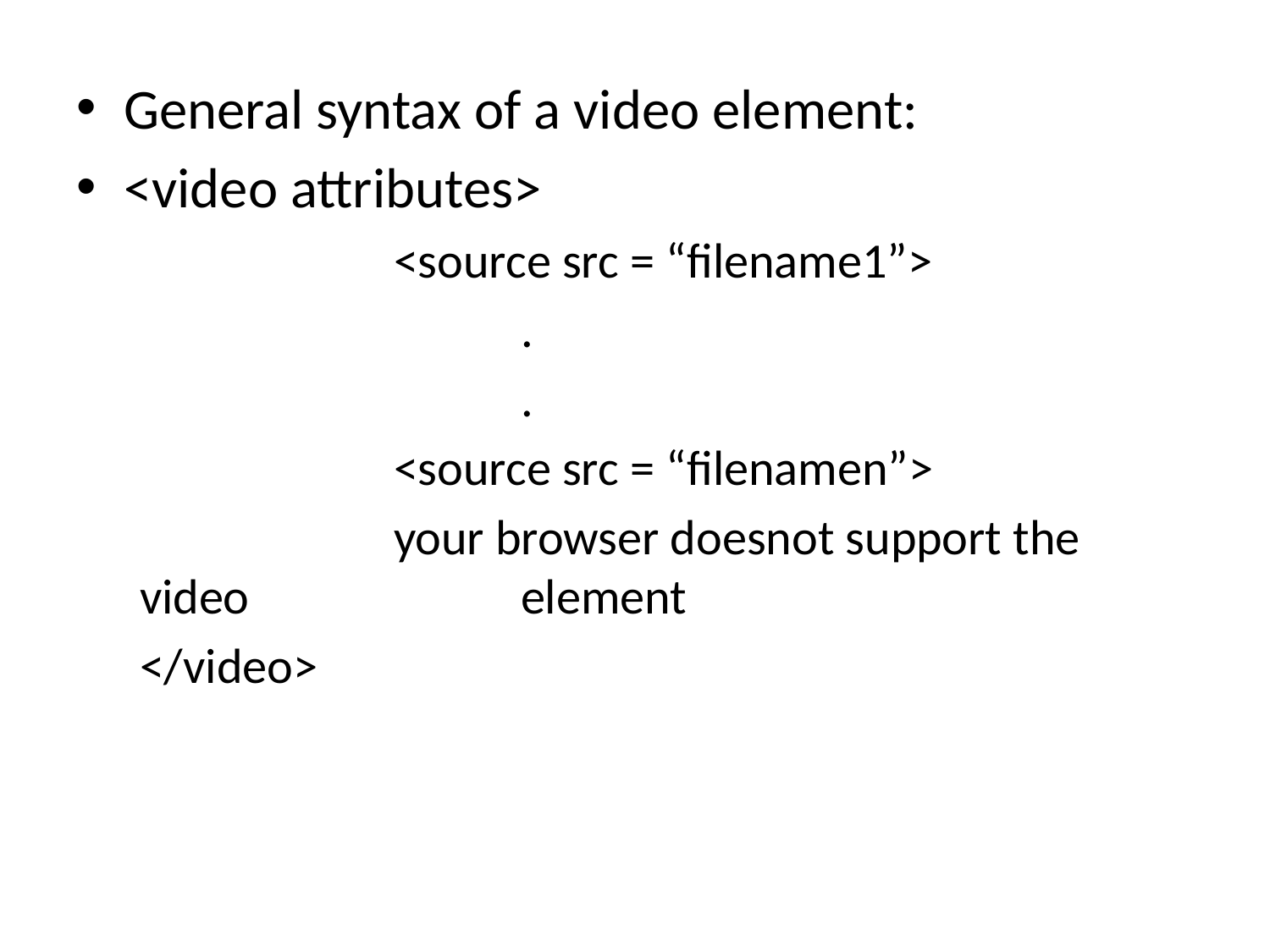

General syntax of a video element:
<video attributes>
		<source src = “filename1”>
			.
			.
		<source src = “filenamen”>
		your browser doesnot support the video 			element
</video>